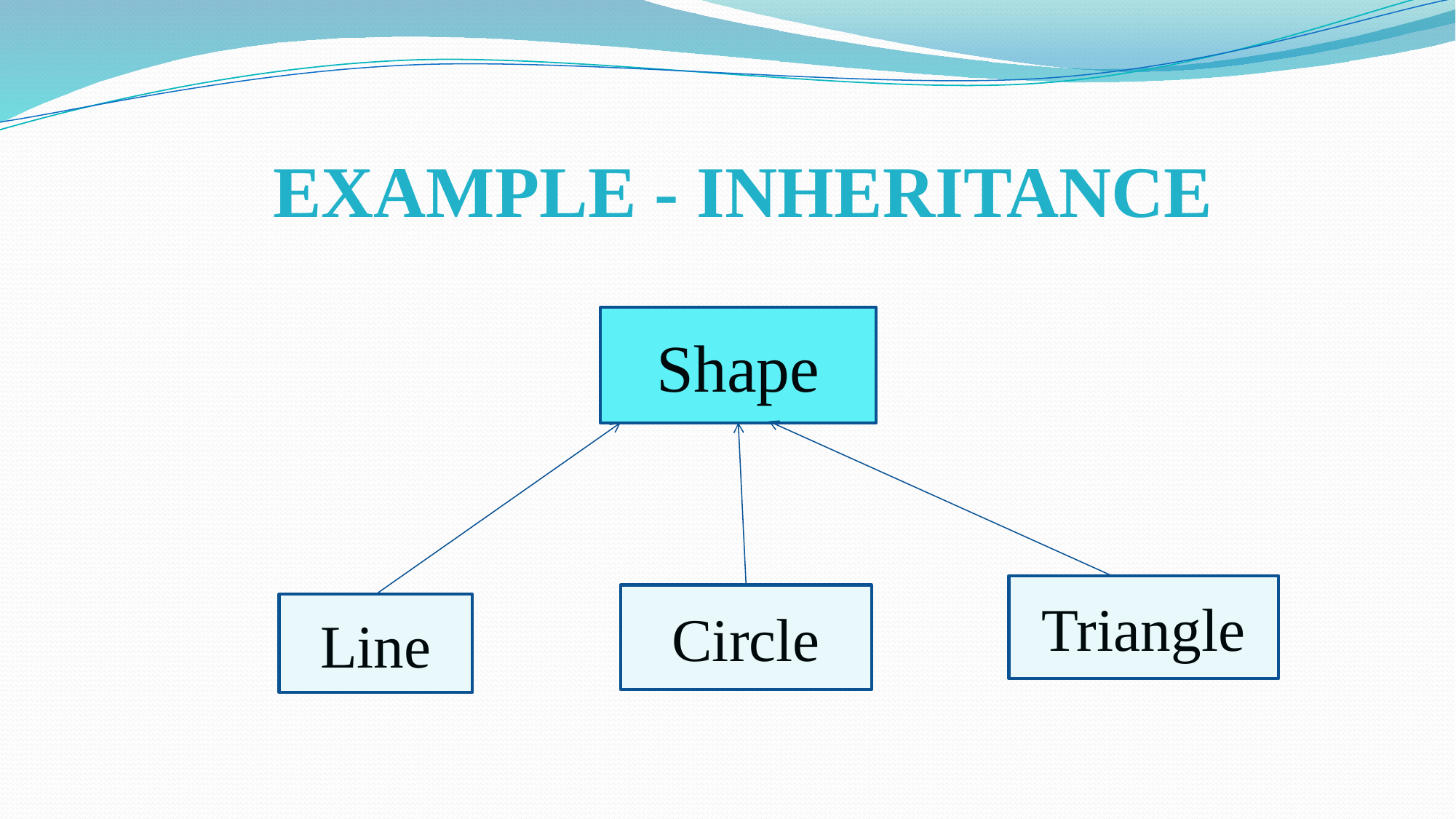

# EXAMPLE - INHERITANCE

Shape
Triangle
Circle
Line